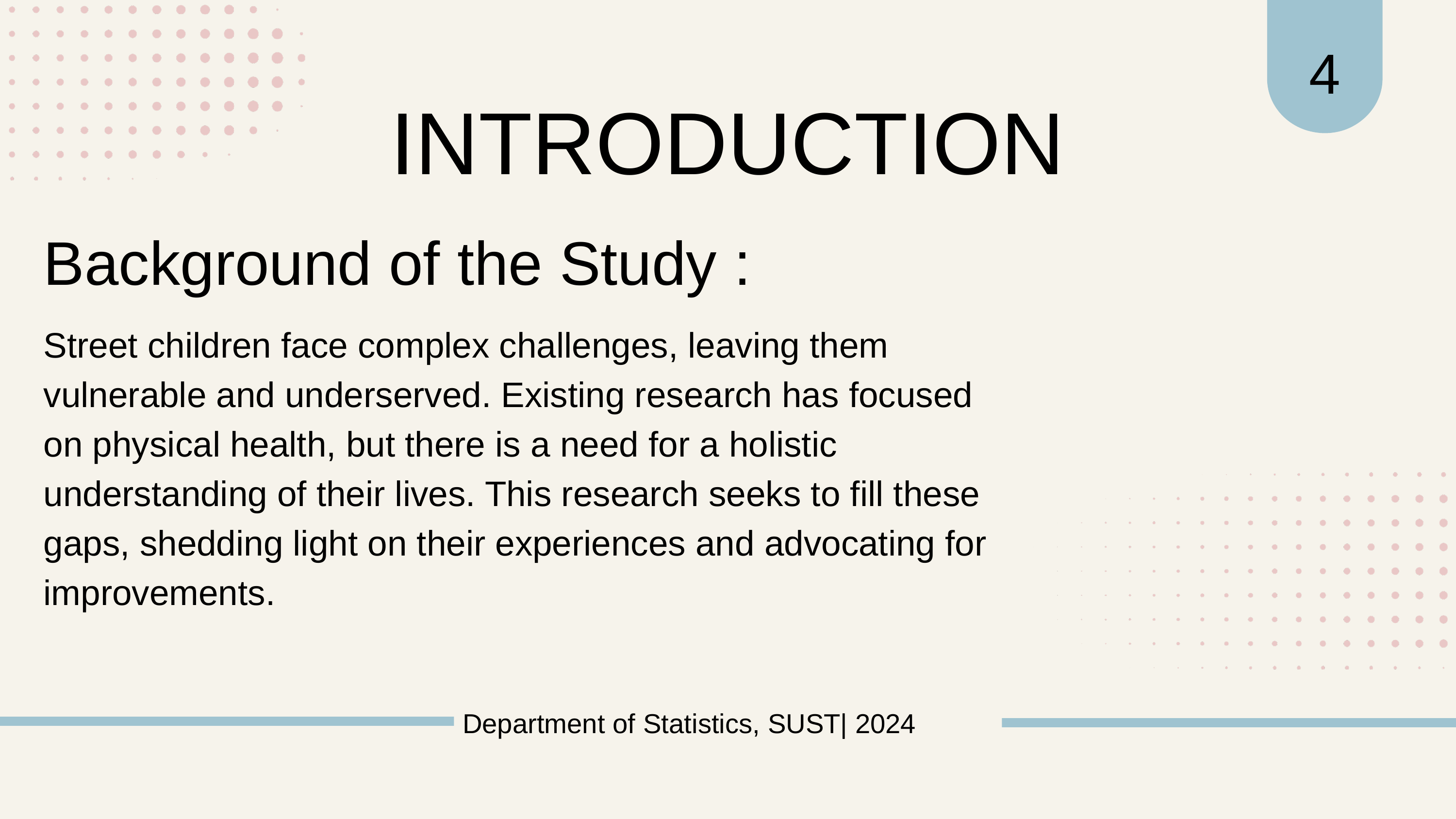

4

INTRODUCTION
Background of the Study :

Street children face complex challenges, leaving them vulnerable and underserved. Existing research has focused on physical health, but there is a need for a holistic understanding of their lives. This research seeks to fill these gaps, shedding light on their experiences and advocating for improvements.

Department of Statistics, SUST| 2024